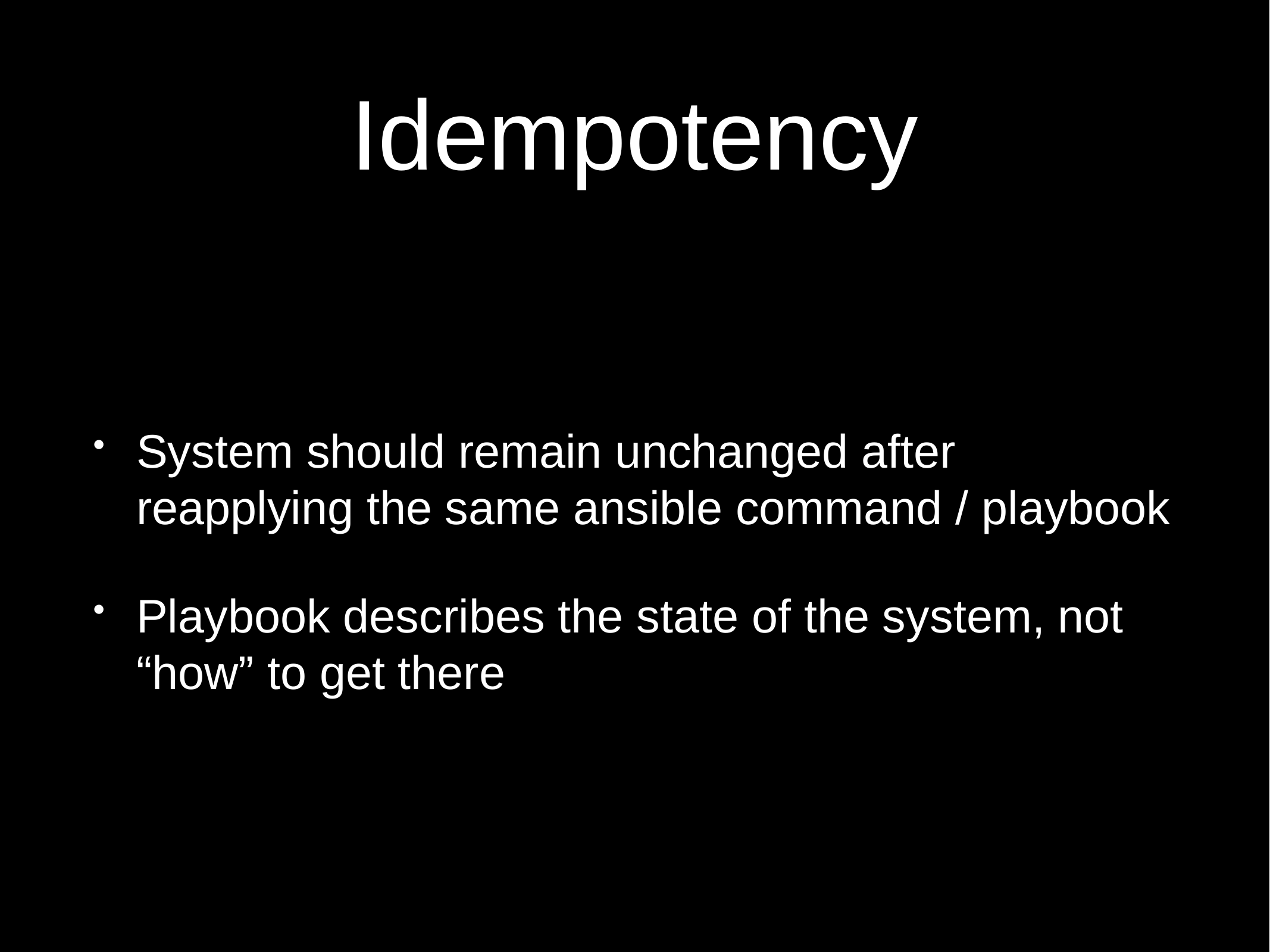

# Idempotency
System should remain unchanged after reapplying the same ansible command / playbook
Playbook describes the state of the system, not “how” to get there